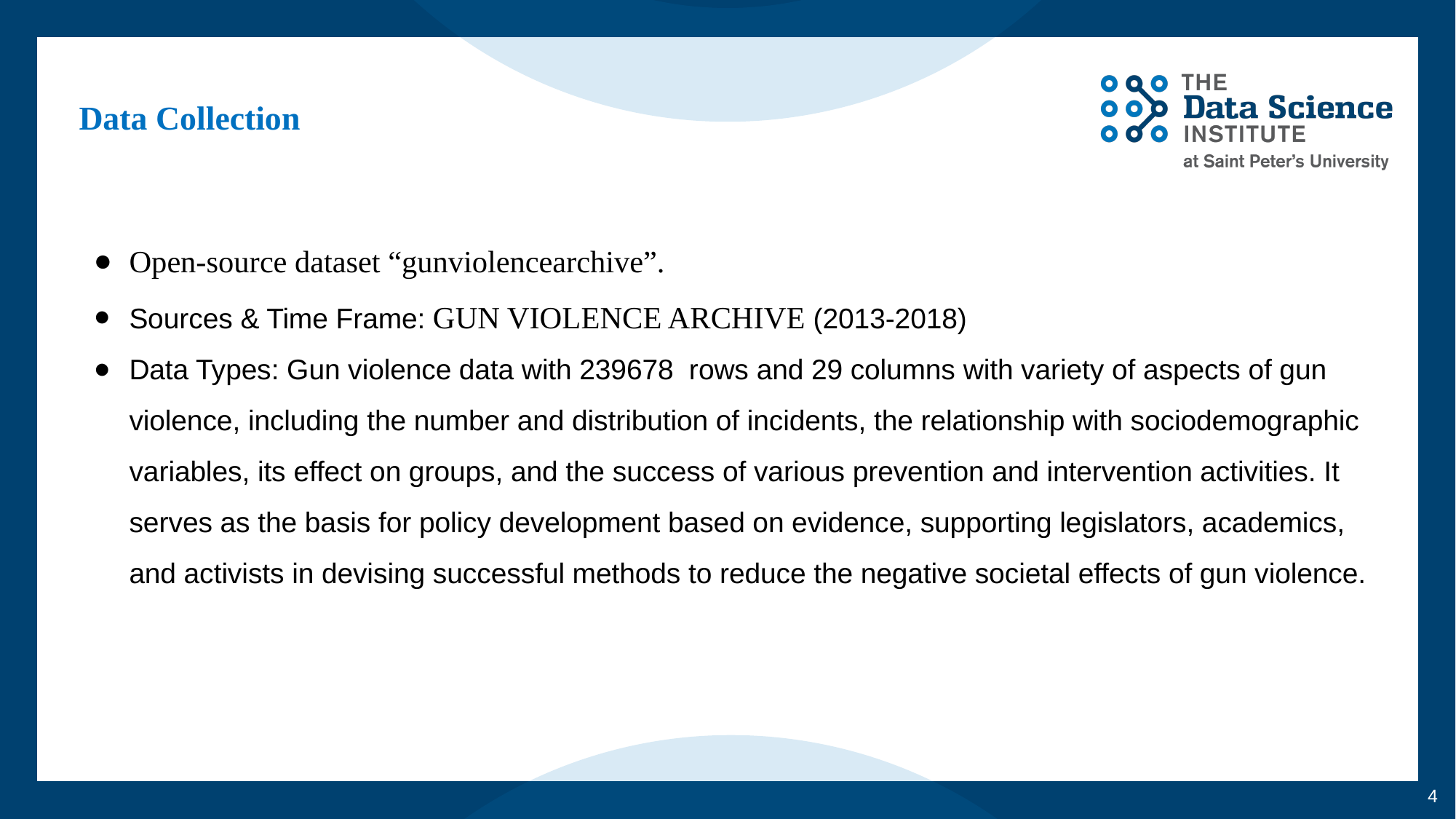

# Data Collection
Open-source dataset “gunviolencearchive”.
Sources & Time Frame: GUN VIOLENCE ARCHIVE (2013-2018)
Data Types: Gun violence data with 239678  rows and 29 columns with variety of aspects of gun violence, including the number and distribution of incidents, the relationship with sociodemographic variables, its effect on groups, and the success of various prevention and intervention activities. It serves as the basis for policy development based on evidence, supporting legislators, academics, and activists in devising successful methods to reduce the negative societal effects of gun violence.